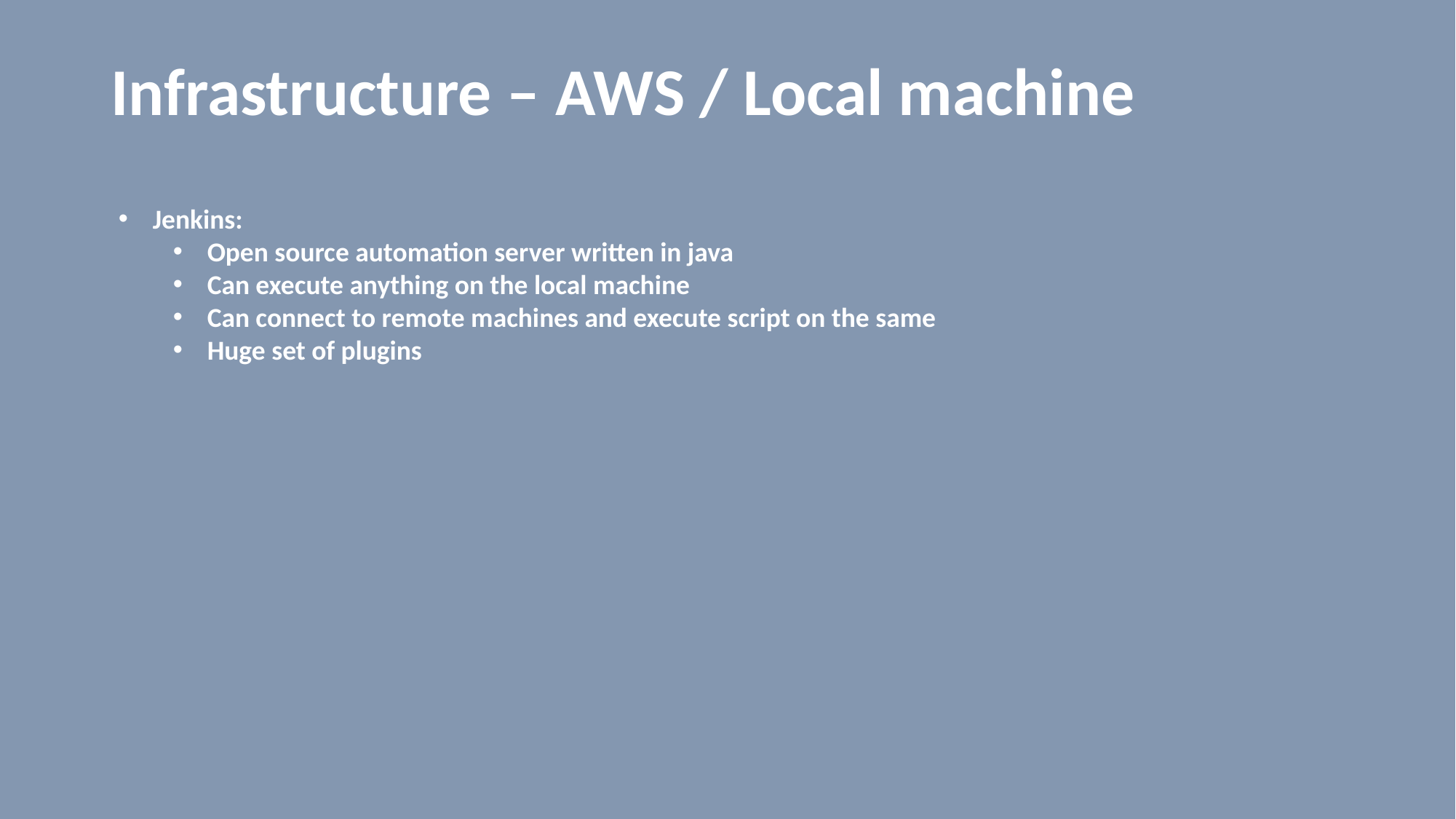

# Infrastructure – AWS / Local machine
Jenkins:
Open source automation server written in java
Can execute anything on the local machine
Can connect to remote machines and execute script on the same
Huge set of plugins